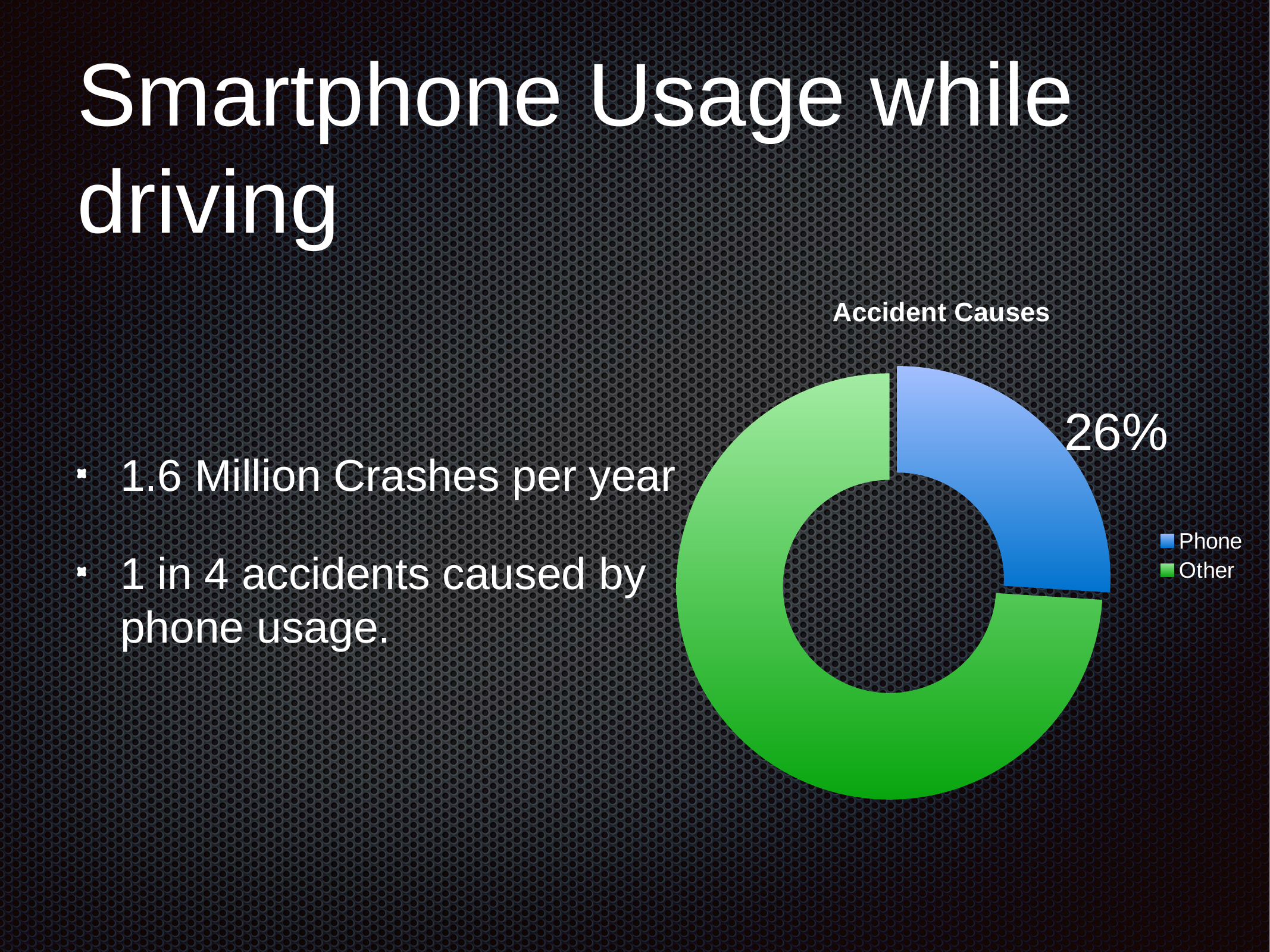

# Smartphone Usage while driving
1.6 Million Crashes per year
1 in 4 accidents caused by phone usage.

### Chart:

| Category | Accident Causes |
|---|---|
| Phone | 0.26 |
| Other | 0.74 |
26%